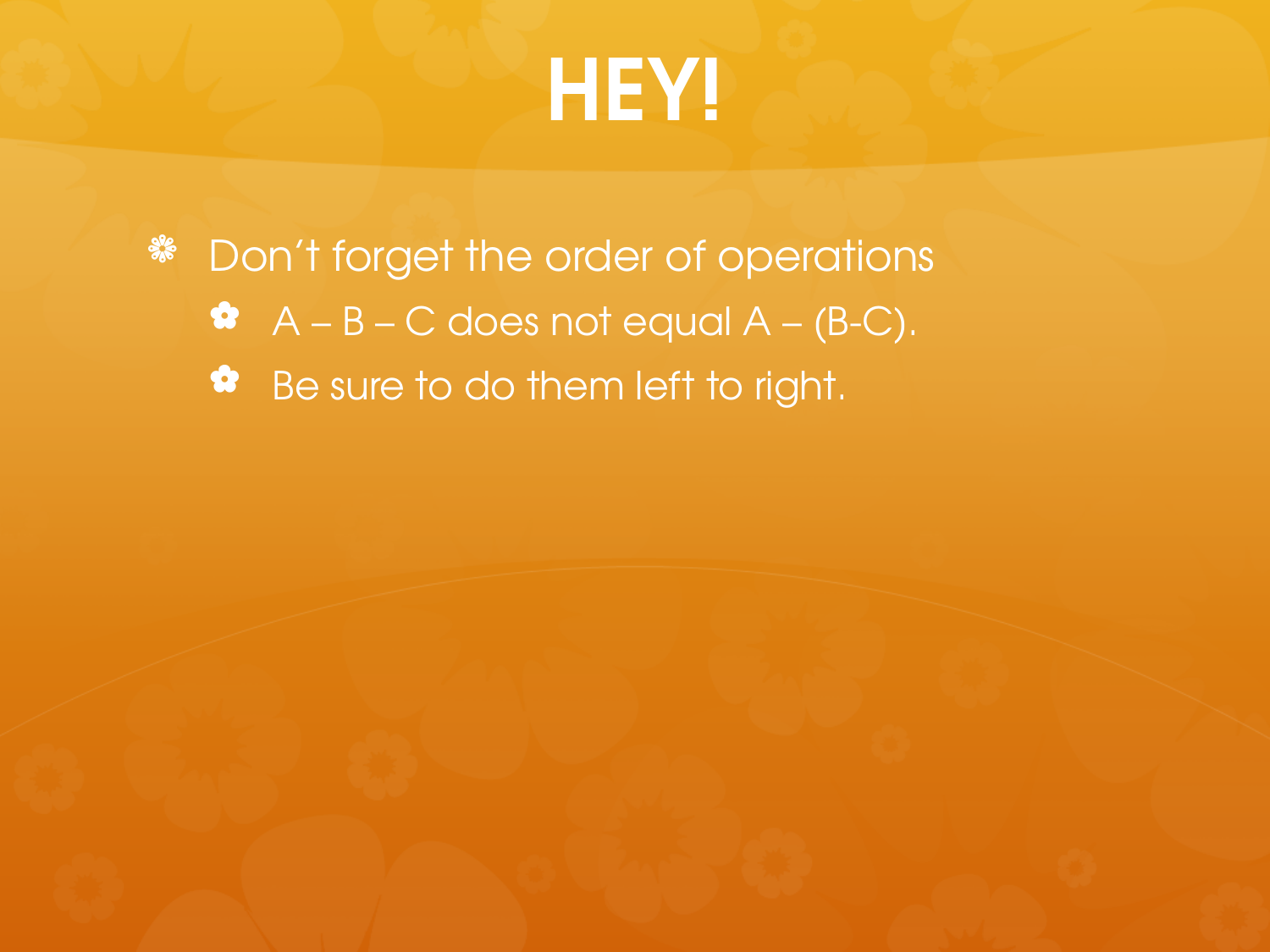

# HEY!
Don’t forget the order of operations
A – B – C does not equal A – (B-C).
Be sure to do them left to right.